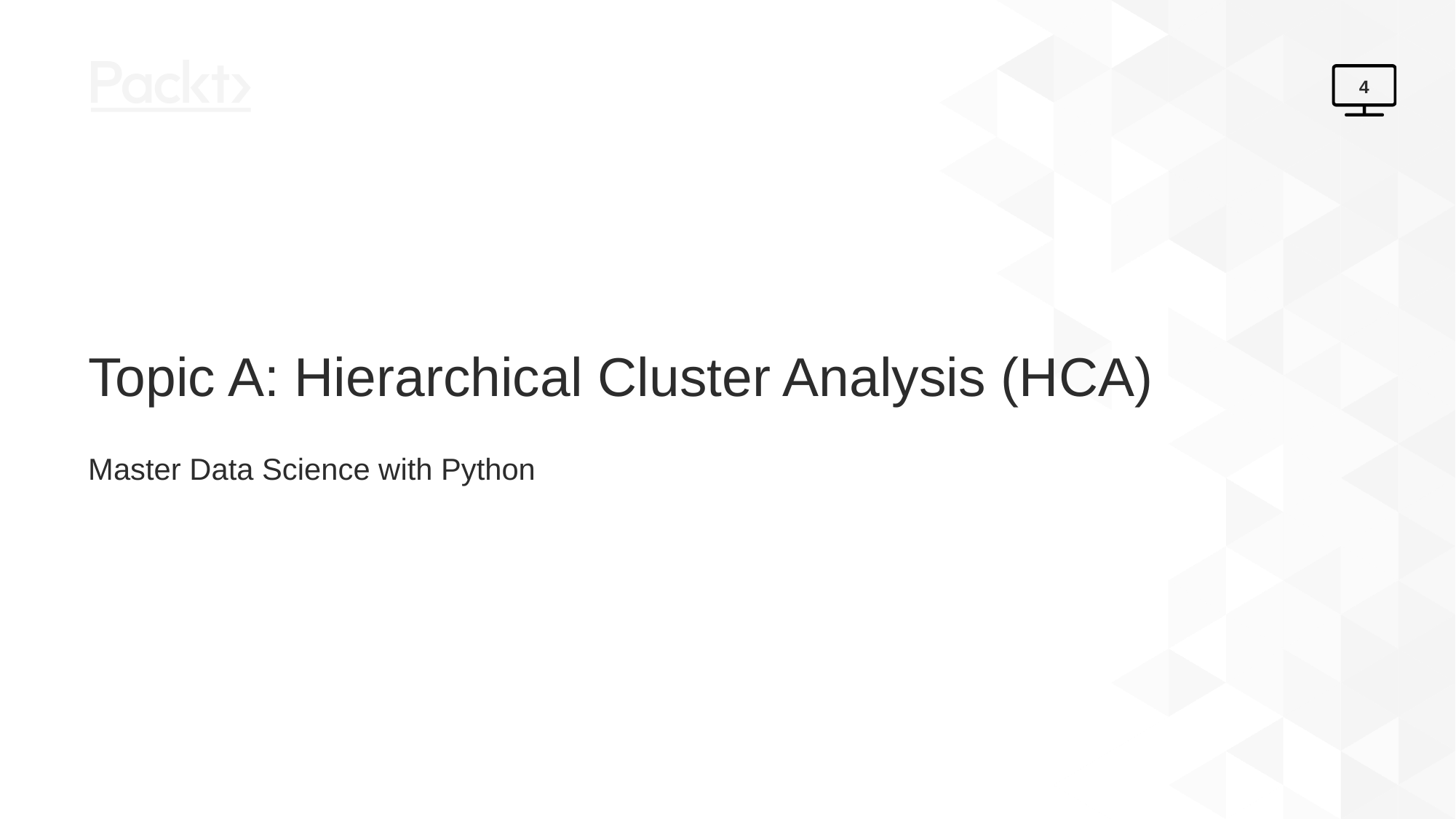

4
# Topic A: Hierarchical Cluster Analysis (HCA)
Master Data Science with Python